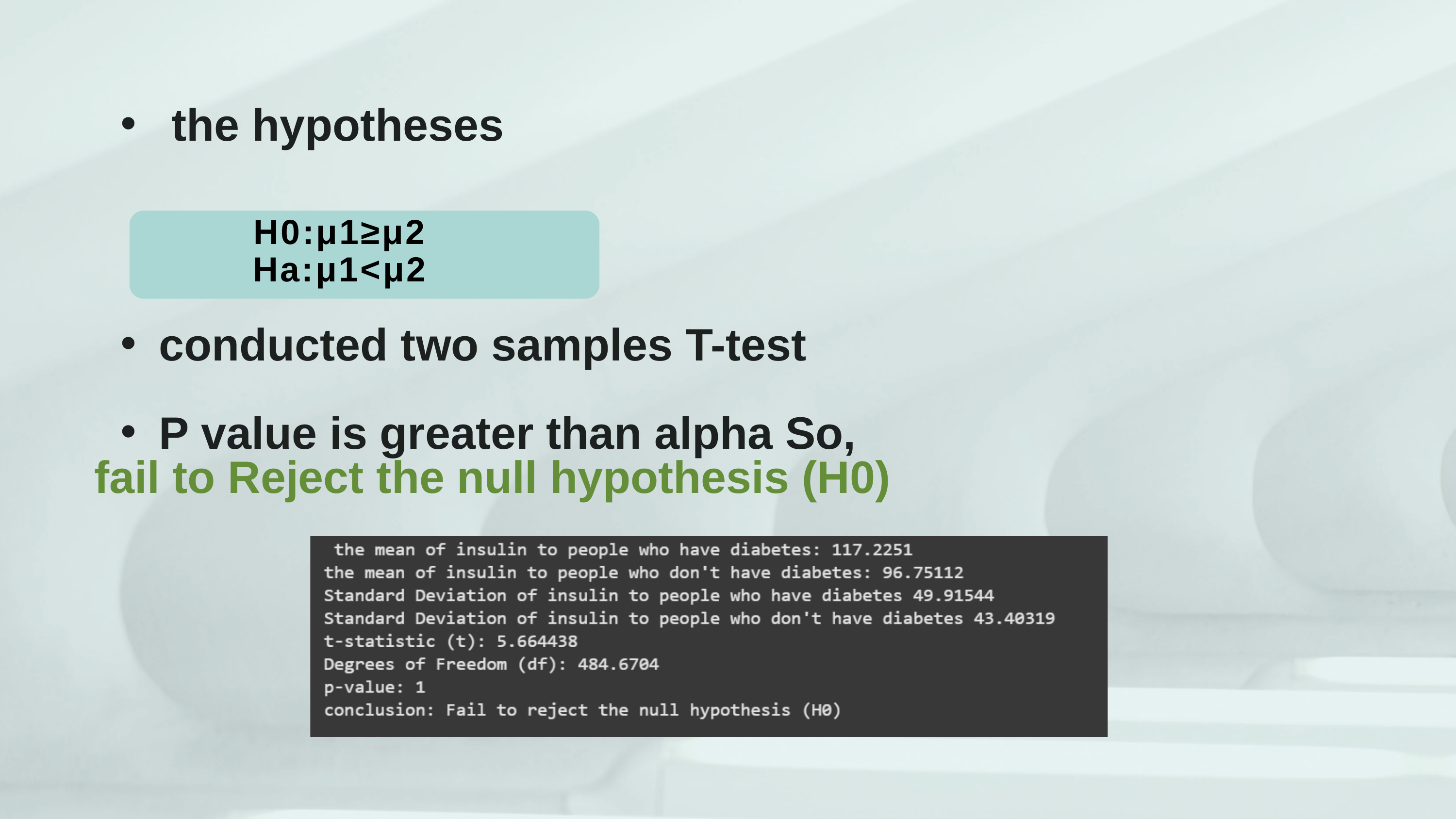

the hypotheses

conducted two samples T-test

P value is greater than alpha So,
 fail to Reject the null hypothesis (H0)

H0:μ1≥μ2
Ha:μ1<μ2